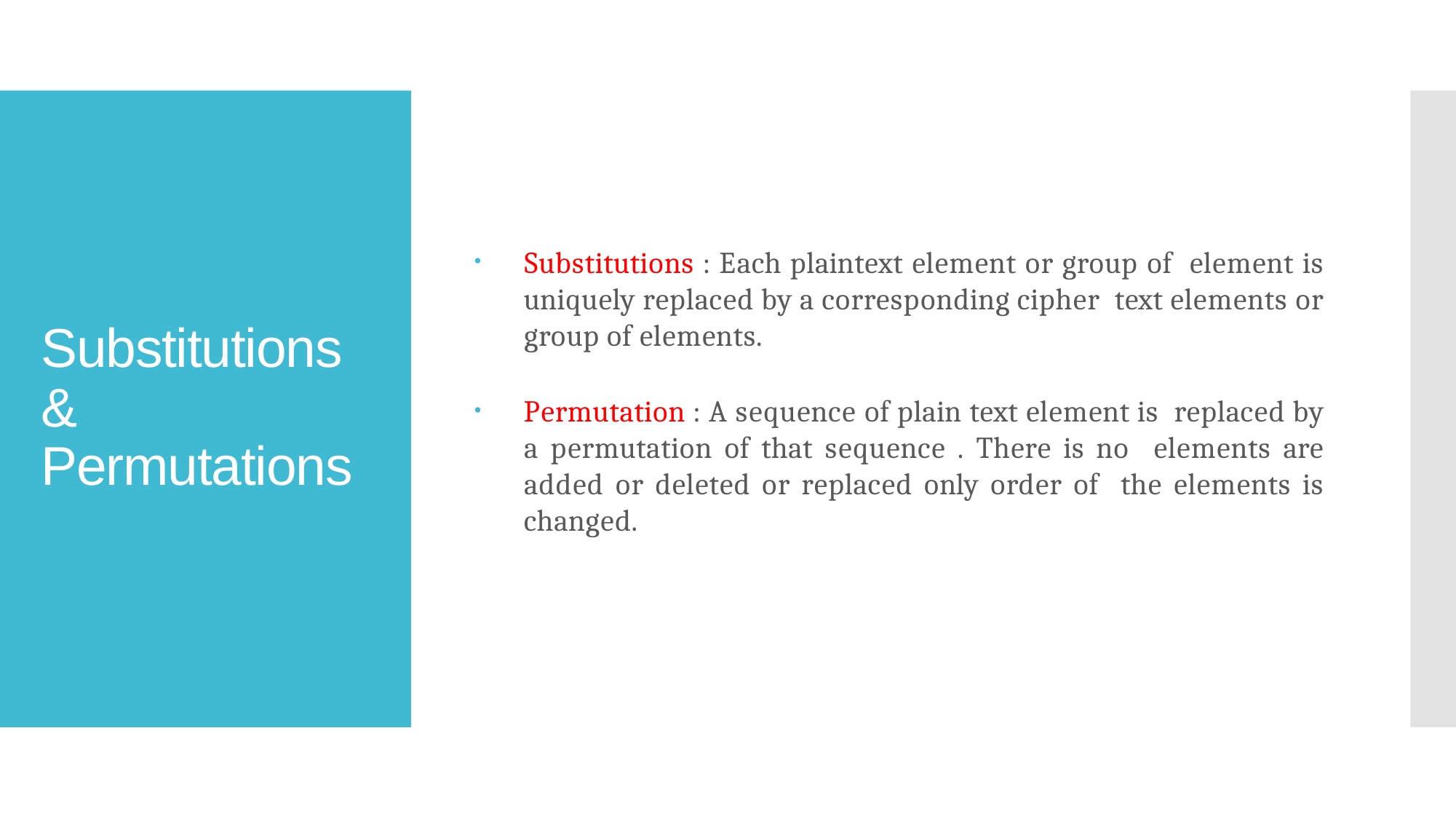

Substitutions : Each plaintext element or group of  element is uniquely replaced by a corresponding cipher  text elements or group of elements.

Permutation : A sequence of plain text element is  replaced by a permutation of that sequence . There is no  elements are added or deleted or replaced only order of  the elements is changed.

# Substitutions & Permutations